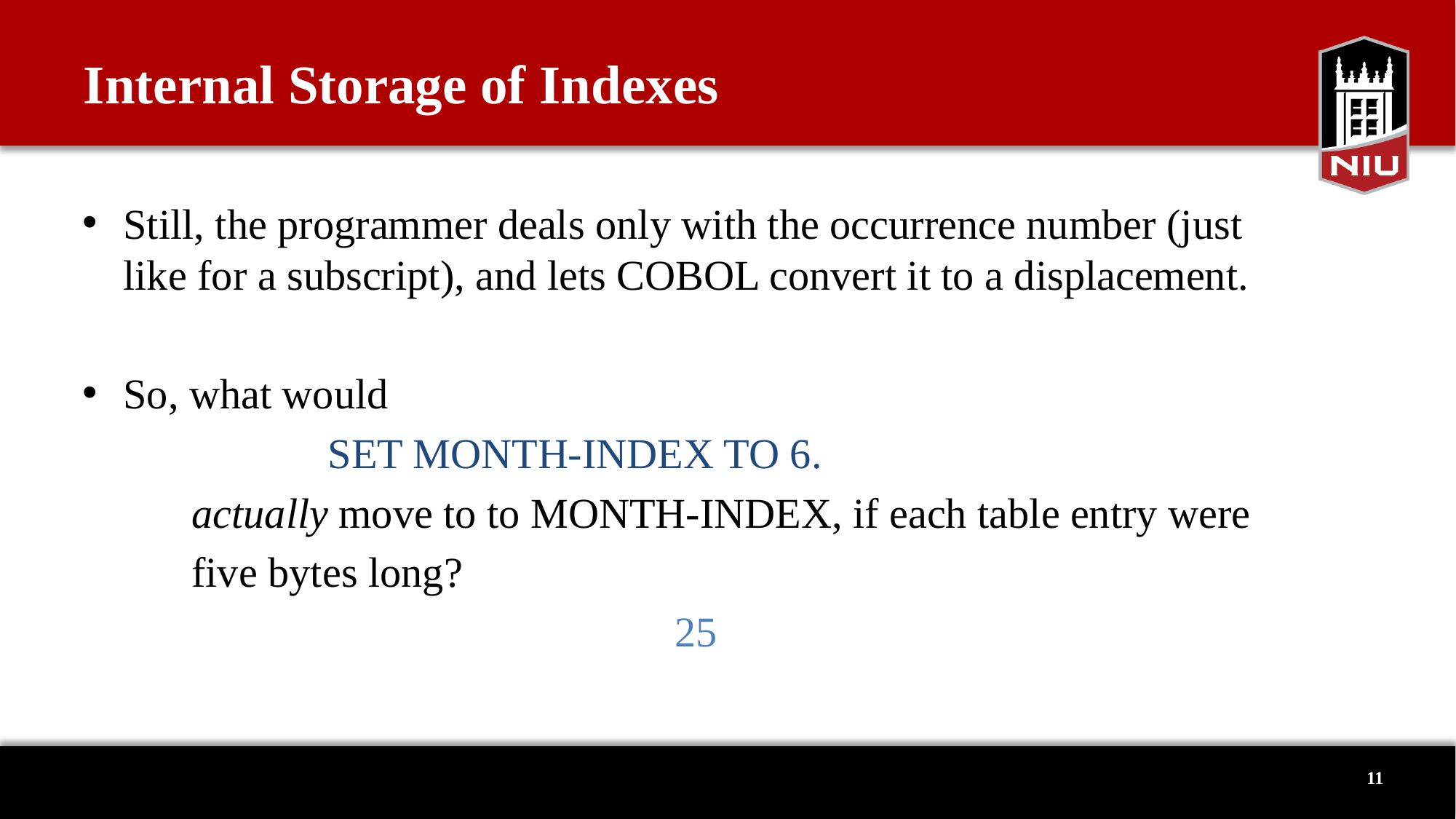

# Internal Storage of Indexes
Still, the programmer deals only with the occurrence number (just like for a subscript), and lets COBOL convert it to a displacement.

So, what would
		SET MONTH-INDEX TO 6.
actually move to to MONTH-INDEX, if each table entry were
five bytes long?
25
11